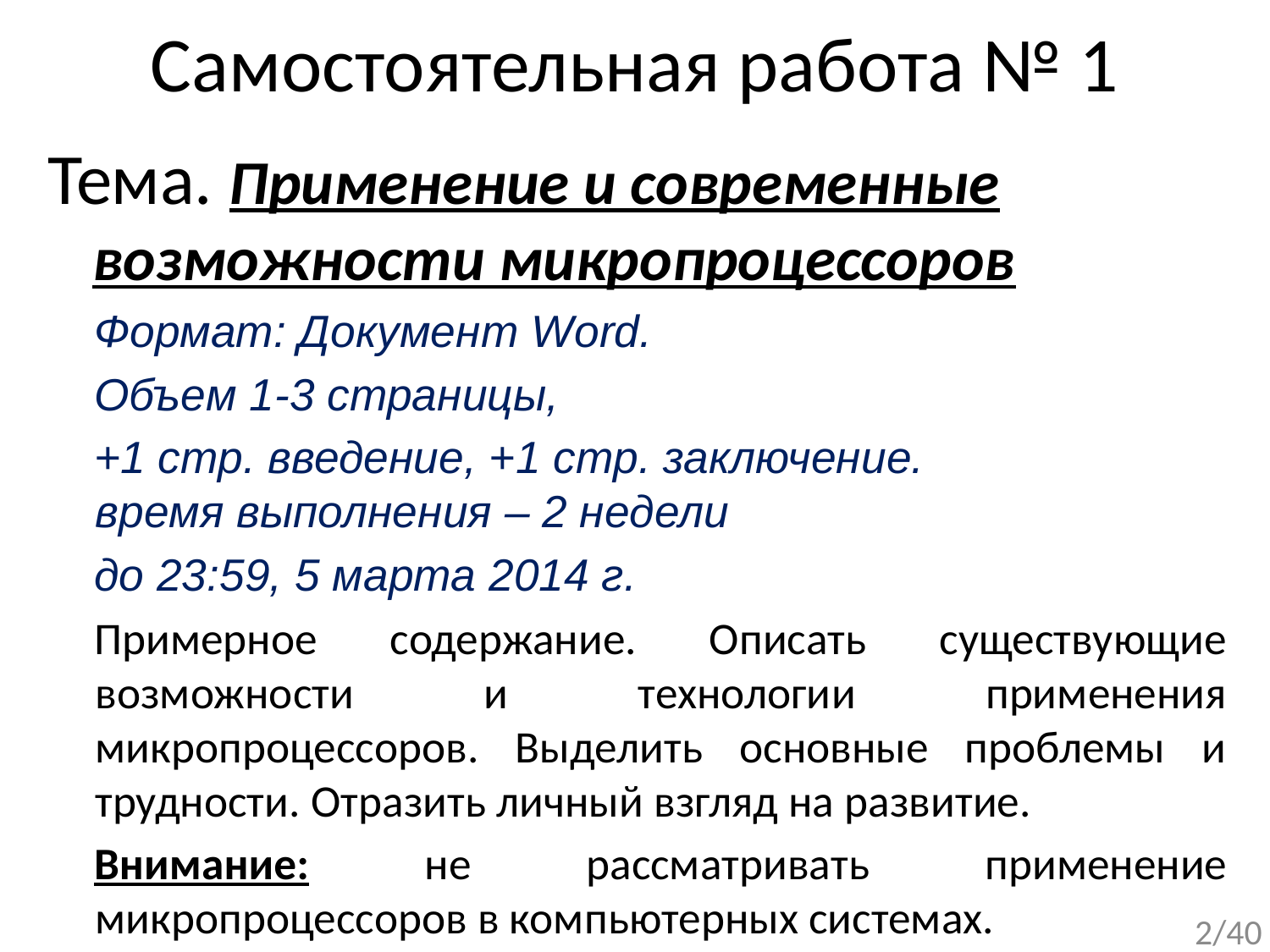

# Самостоятельная работа № 1
Тема. Применение и современные возможности микропроцессоров
Формат: Документ Word.
Объем 1-3 страницы,
+1 стр. введение, +1 стр. заключение.
время выполнения – 2 недели
до 23:59, 5 марта 2014 г.
Примерное содержание. Описать существующие возможности и технологии применения микропроцессоров. Выделить основные проблемы и трудности. Отразить личный взгляд на развитие.
Внимание: не рассматривать применение микропроцессоров в компьютерных системах.
2/40